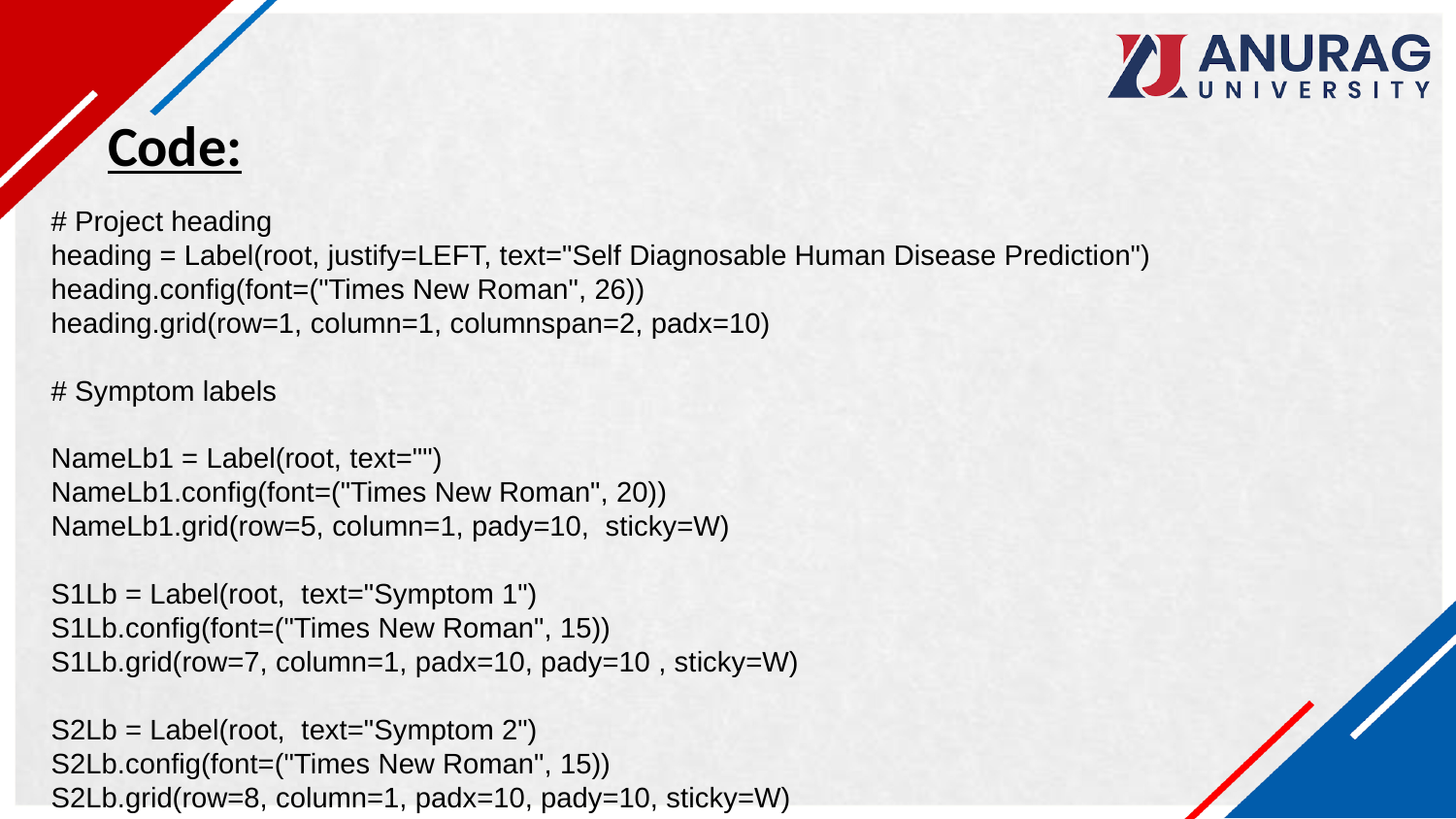

Code:
# Project heading
heading = Label(root, justify=LEFT, text="Self Diagnosable Human Disease Prediction")
heading.config(font=("Times New Roman", 26))
heading.grid(row=1, column=1, columnspan=2, padx=10)

# Symptom labels
NameLb1 = Label(root, text="")
NameLb1.config(font=("Times New Roman", 20))
NameLb1.grid(row=5, column=1, pady=10,  sticky=W)
S1Lb = Label(root,  text="Symptom 1")
S1Lb.config(font=("Times New Roman", 15))
S1Lb.grid(row=7, column=1, padx=10, pady=10 , sticky=W)
S2Lb = Label(root,  text="Symptom 2")
S2Lb.config(font=("Times New Roman", 15))
S2Lb.grid(row=8, column=1, padx=10, pady=10, sticky=W)